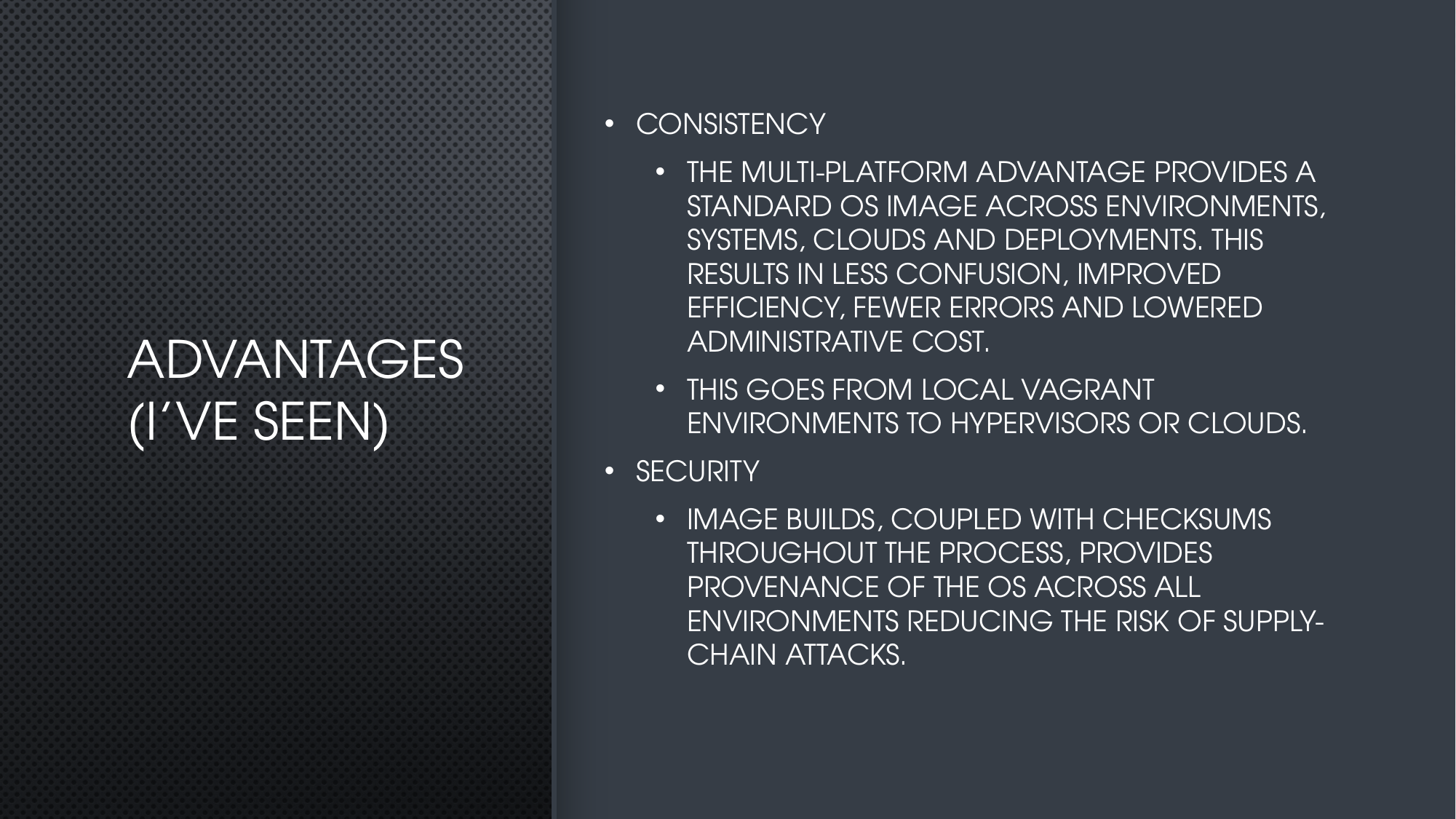

# Advantages (I’ve seen)
Consistency
The multi-platform advantage provides a standard OS image across environments, systems, clouds and deployments. This results in less confusion, improved efficiency, fewer errors and lowered administrative cost.
This goes from local Vagrant environments to hypervisors or clouds.
Security
Image builds, coupled with checksums throughout the process, provides provenance of the OS across all environments reducing the risk of supply-chain attacks.